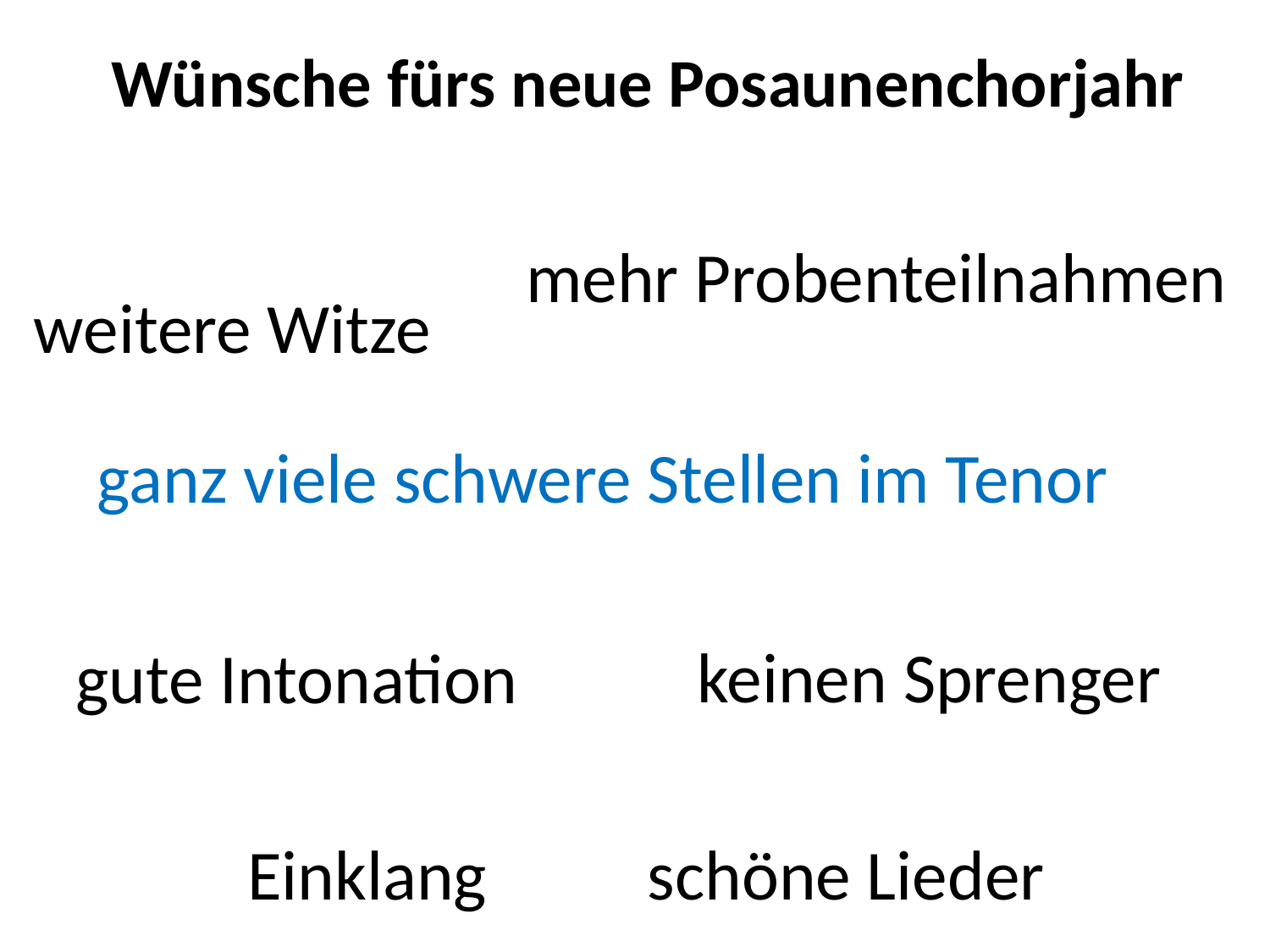

# Wünsche fürs neue Posaunenchorjahr
mehr Probenteilnahmen
weitere Witze
ganz viele schwere Stellen im Tenor
keinen Sprenger
gute Intonation
Einklang
schöne Lieder